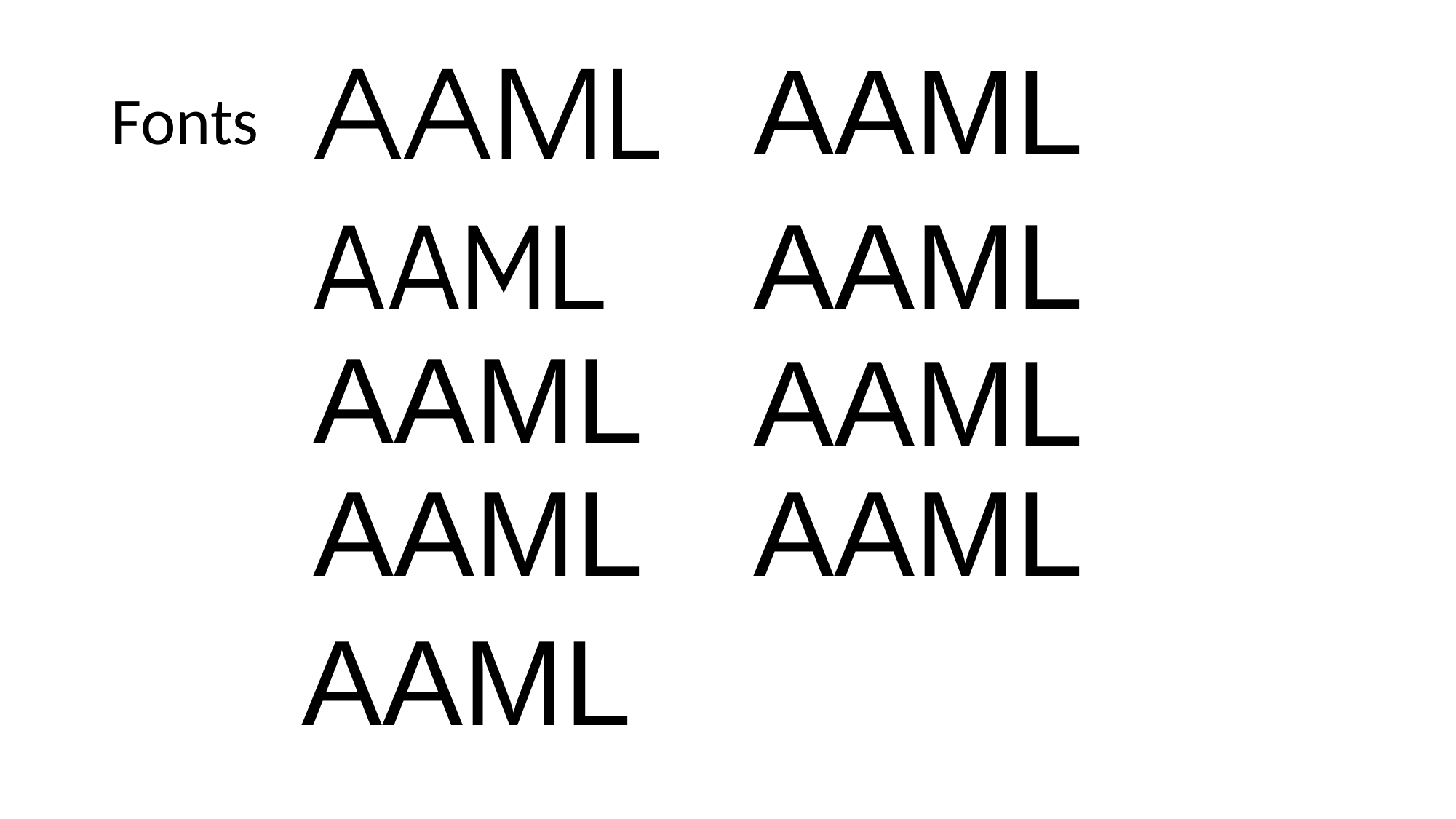

AAML
AAML
# Fonts
AAML
AAML
AAML
AAML
AAML
AAML
AAML